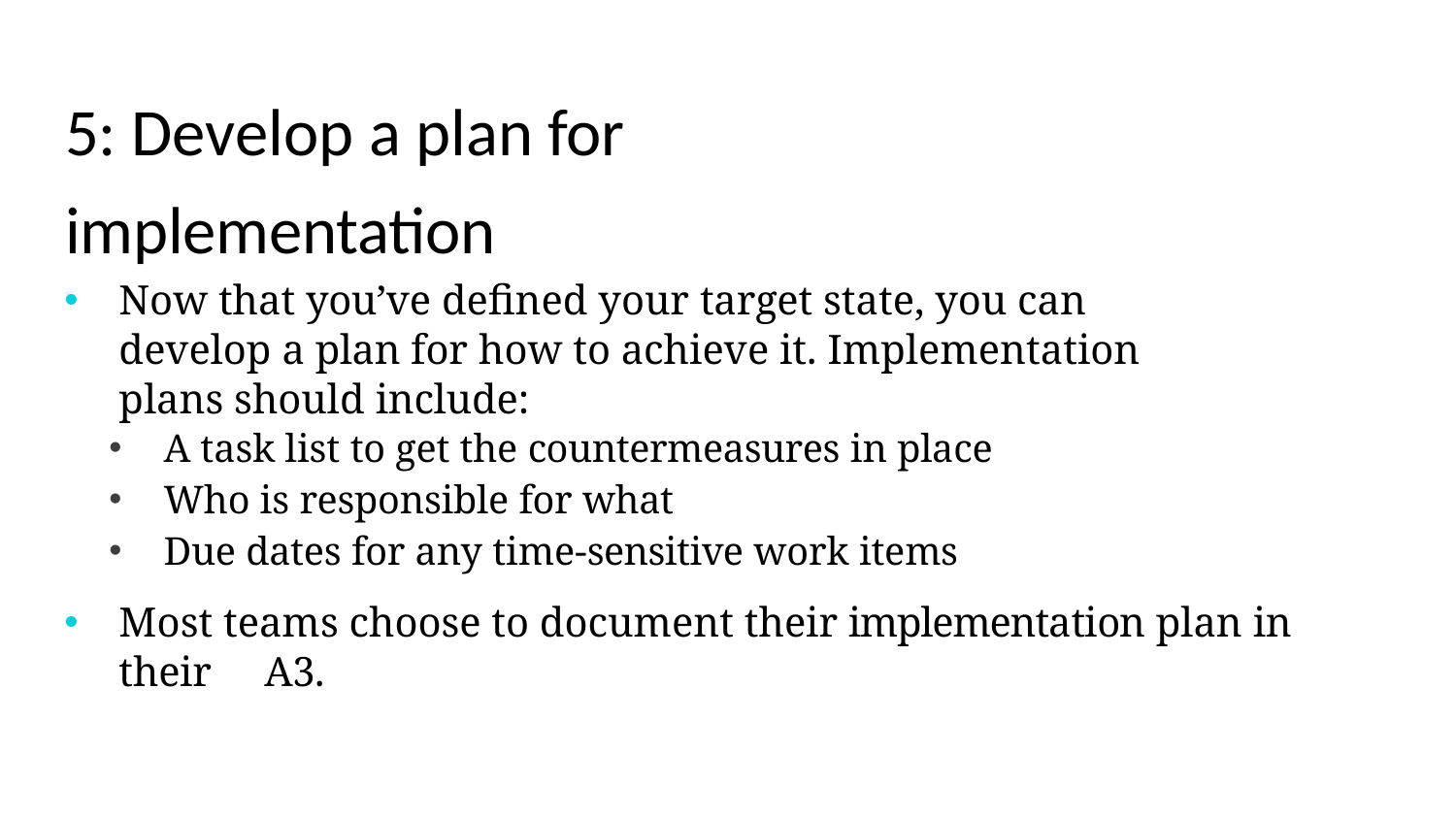

# 5: Develop a plan for implementation
Now that you’ve deﬁned your target state, you can develop a plan for how to achieve it. Implementation plans should include:
A task list to get the countermeasures in place
Who is responsible for what
Due dates for any time-sensitive work items
Most teams choose to document their implementation plan in their 	A3.